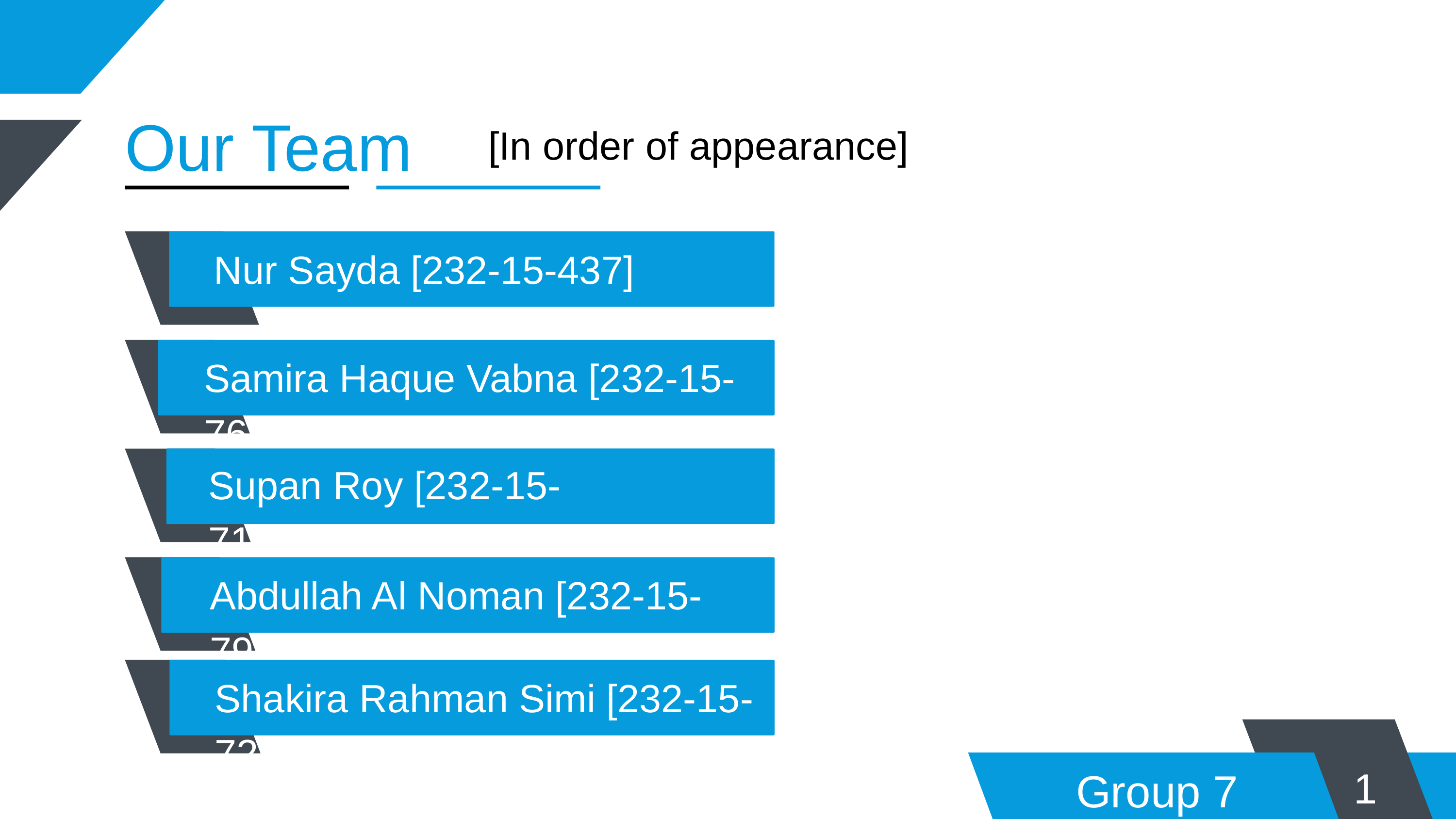

Our Team
[In order of appearance]

Nur Sayda [232-15-437]

Samira Haque Vabna [232-15-764]

Supan Roy [232-15-716]

Abdullah Al Noman [232-15-797]

Shakira Rahman Simi [232-15-723]

1
Group 7